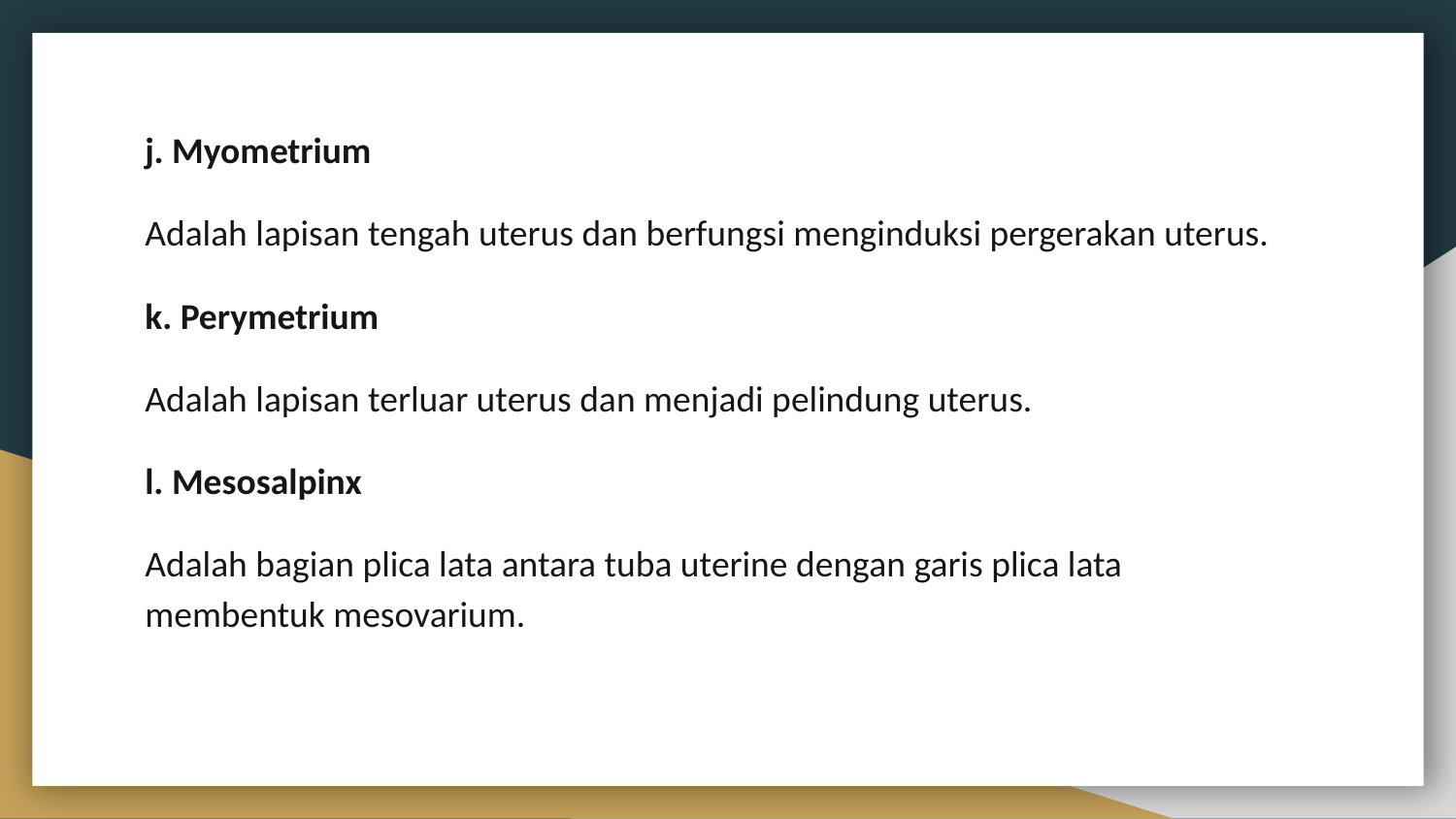

j. Myometrium
Adalah lapisan tengah uterus dan berfungsi menginduksi pergerakan uterus.
k. Perymetrium
Adalah lapisan terluar uterus dan menjadi pelindung uterus.
l. Mesosalpinx
Adalah bagian plica lata antara tuba uterine dengan garis plica lata membentuk mesovarium.